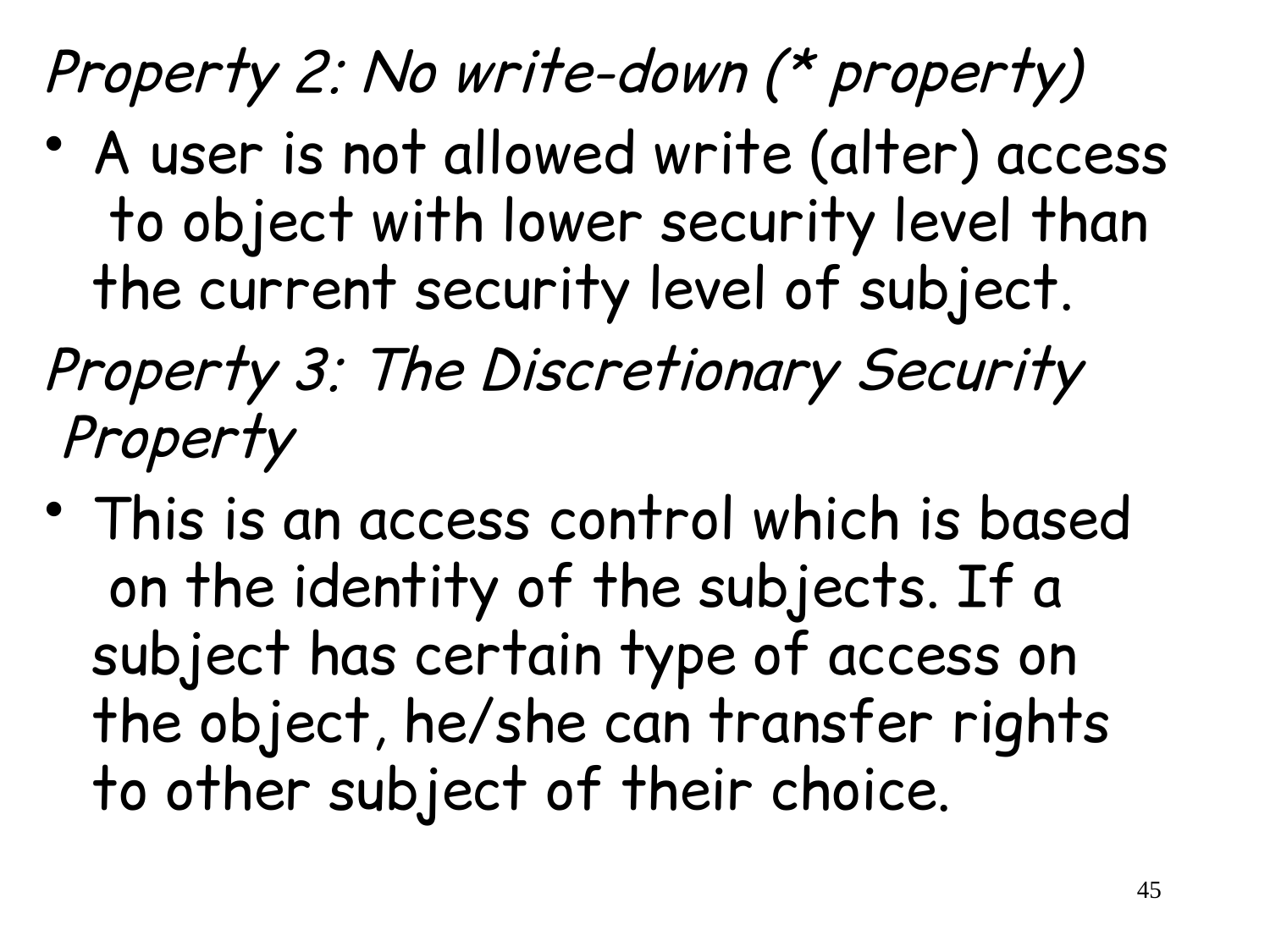

Property 2: No write-down (* property)
A user is not allowed write (alter) access  to object with lower security level than  the current security level of subject.
Property 3: The Discretionary Security  Property
This is an access control which is based  on the identity of the subjects. If a  subject has certain type of access on  the object, he/she can transfer rights  to other subject of their choice.
45